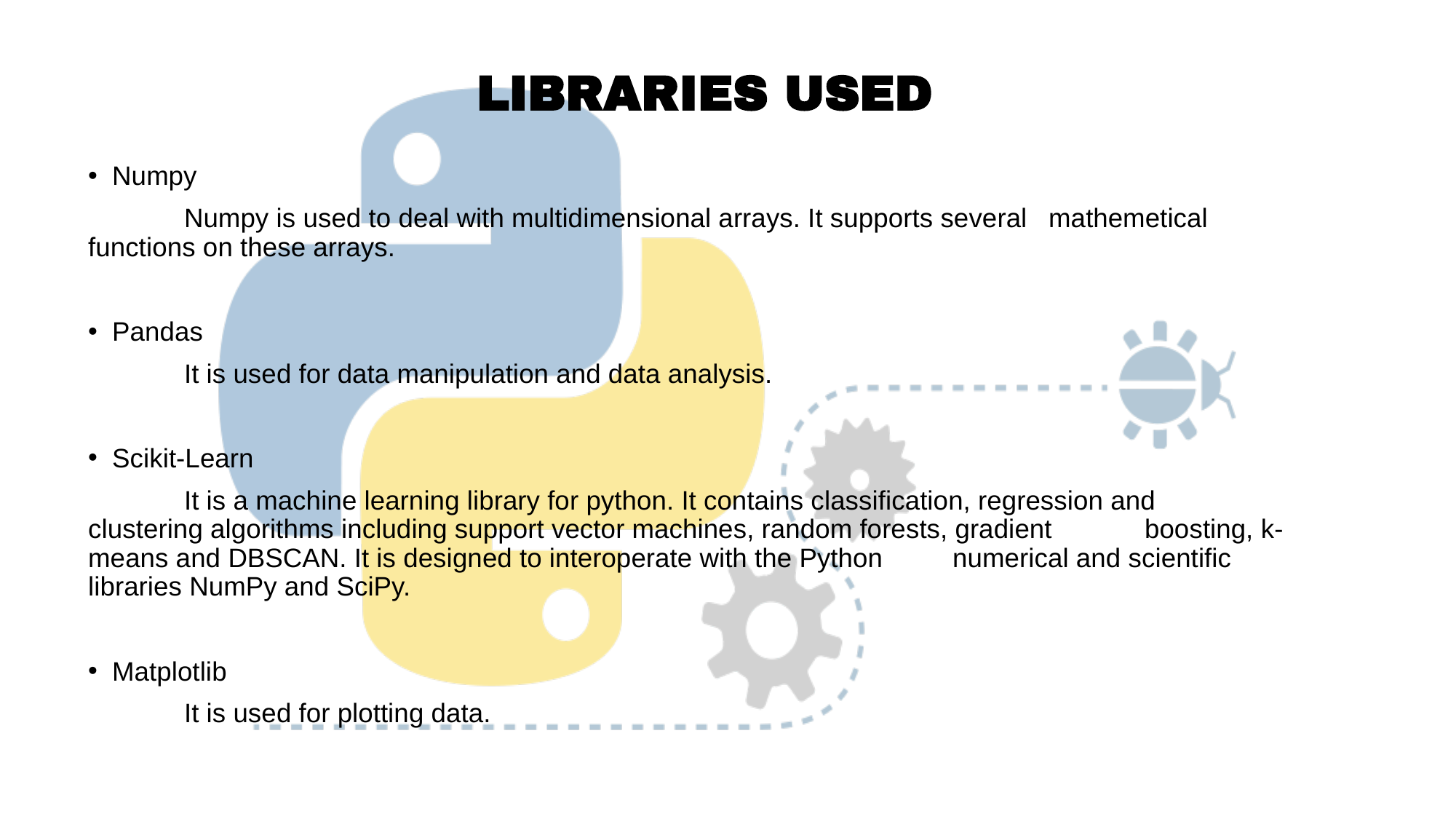

# LIBRARIES USED
Numpy
	Numpy is used to deal with multidimensional arrays. It supports several 	mathemetical functions on these arrays.

Pandas
	It is used for data manipulation and data analysis.

Scikit-Learn
	It is a machine learning library for python. It contains classification, regression and 	clustering algorithms including support vector machines, random forests, gradient 	boosting, k-means and DBSCAN. It is designed to interoperate with the Python 	numerical and scientific libraries NumPy and SciPy.

Matplotlib
	It is used for plotting data.